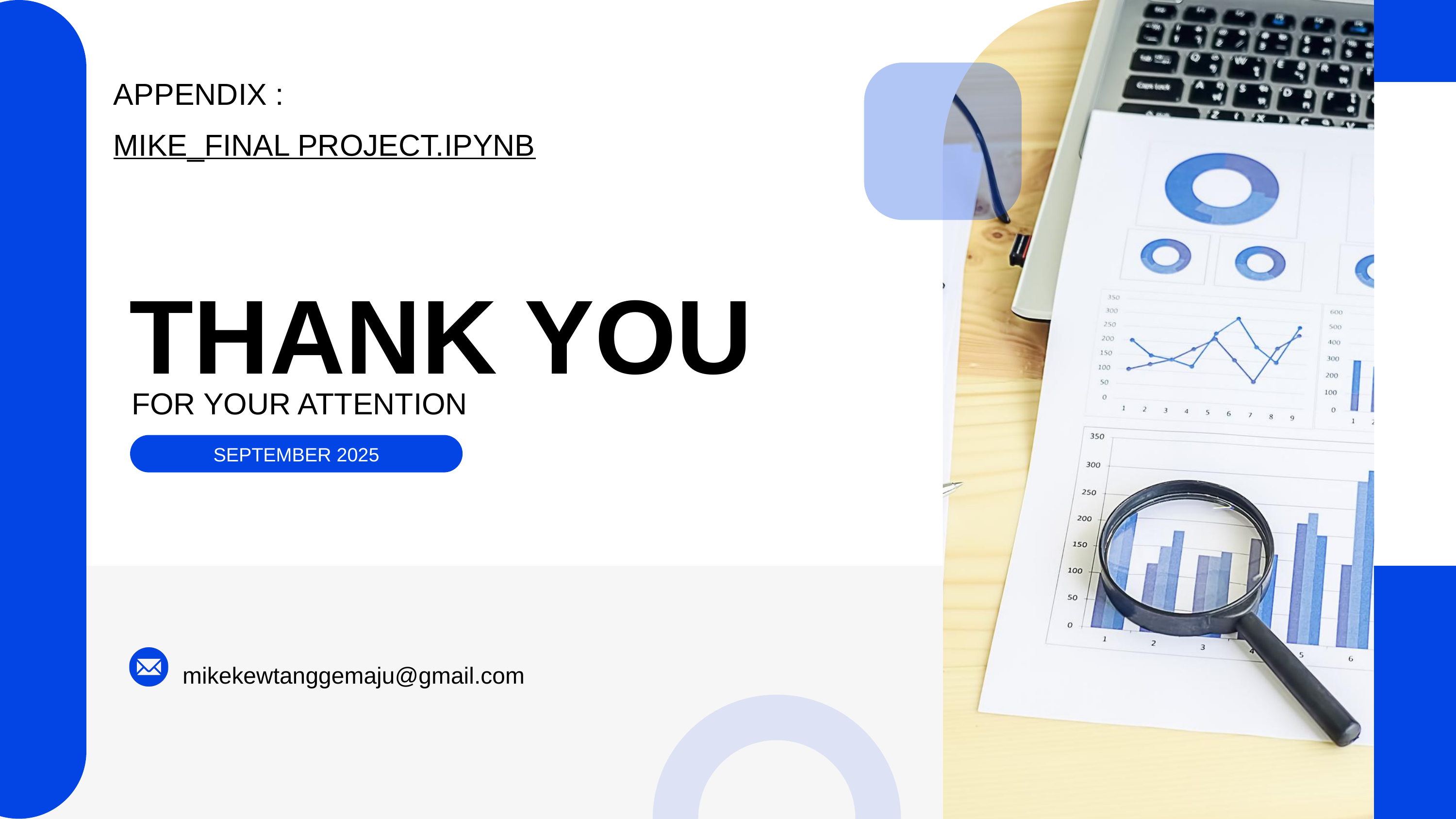

APPENDIX :
MIKE_FINAL PROJECT.IPYNB

THANK YOU
FOR YOUR ATTENTION

SEPTEMBER 2025

mikekewtanggemaju@gmail.com